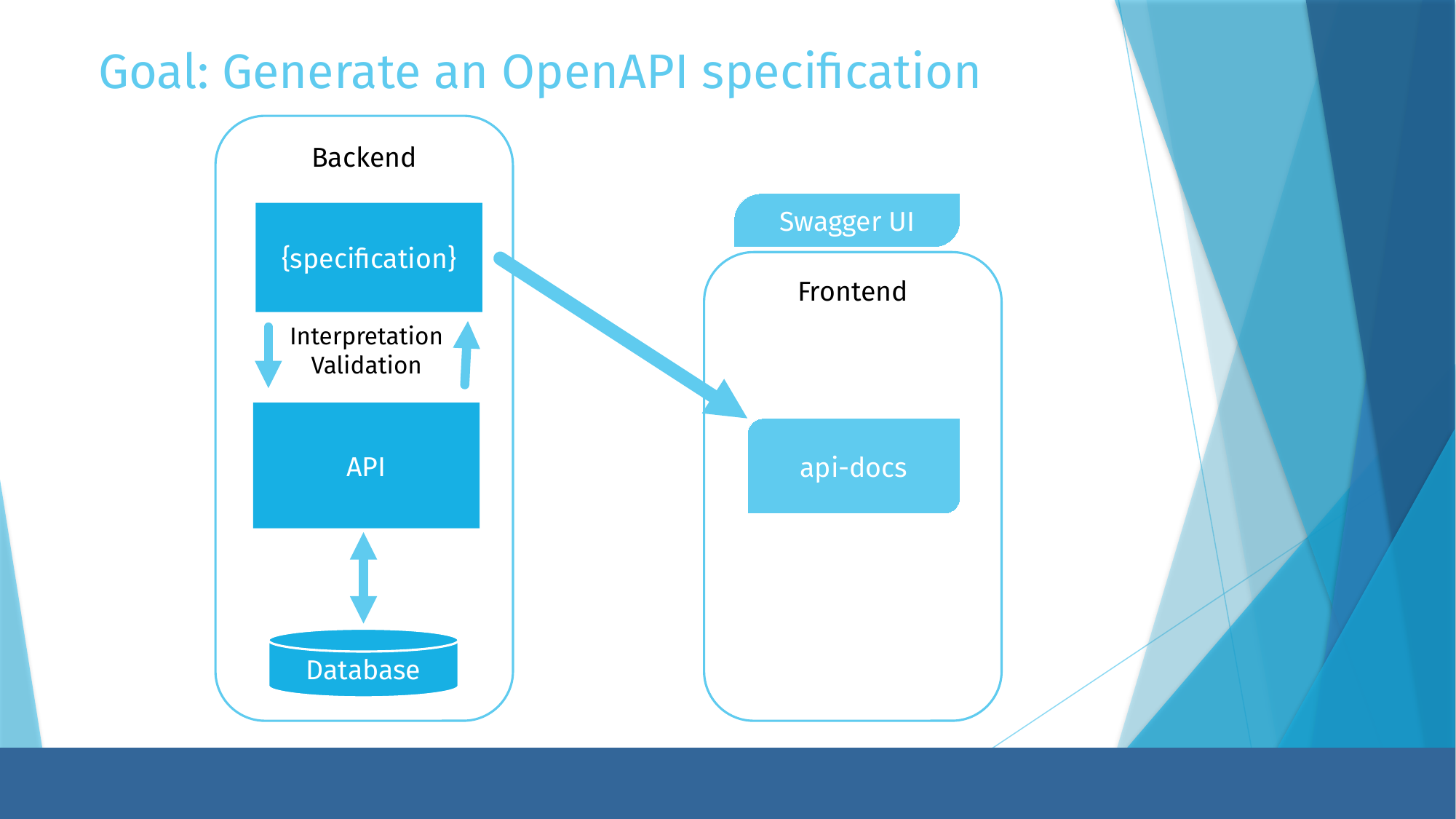

# Goal: Generate an OpenAPI specification

Backend

Swagger UI
{specification}

Frontend

Interpretation
Validation

API
api-docs
Database